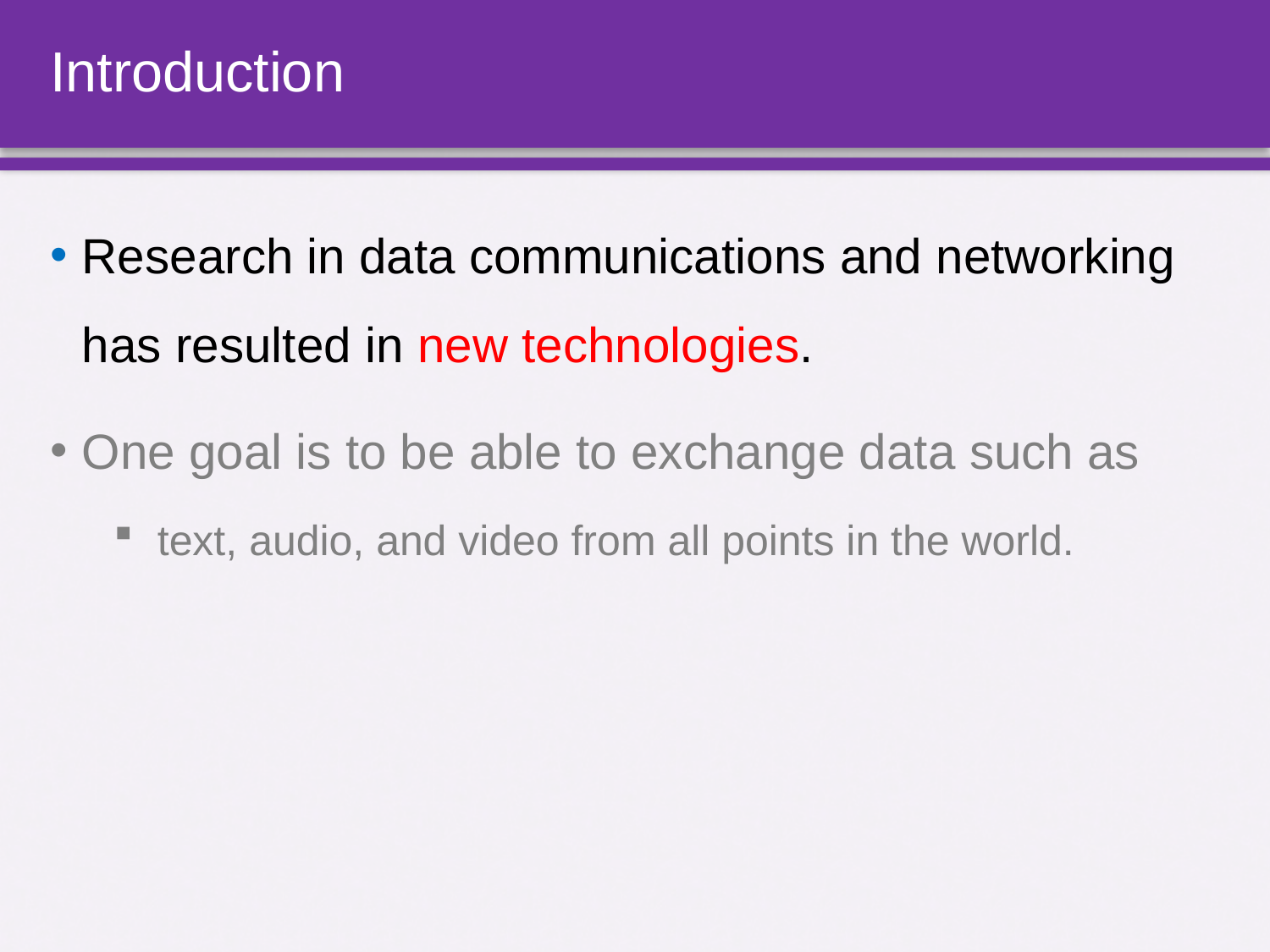

# Introduction
Research in data communications and networking has resulted in new technologies.
One goal is to be able to exchange data such as
 text, audio, and video from all points in the world.